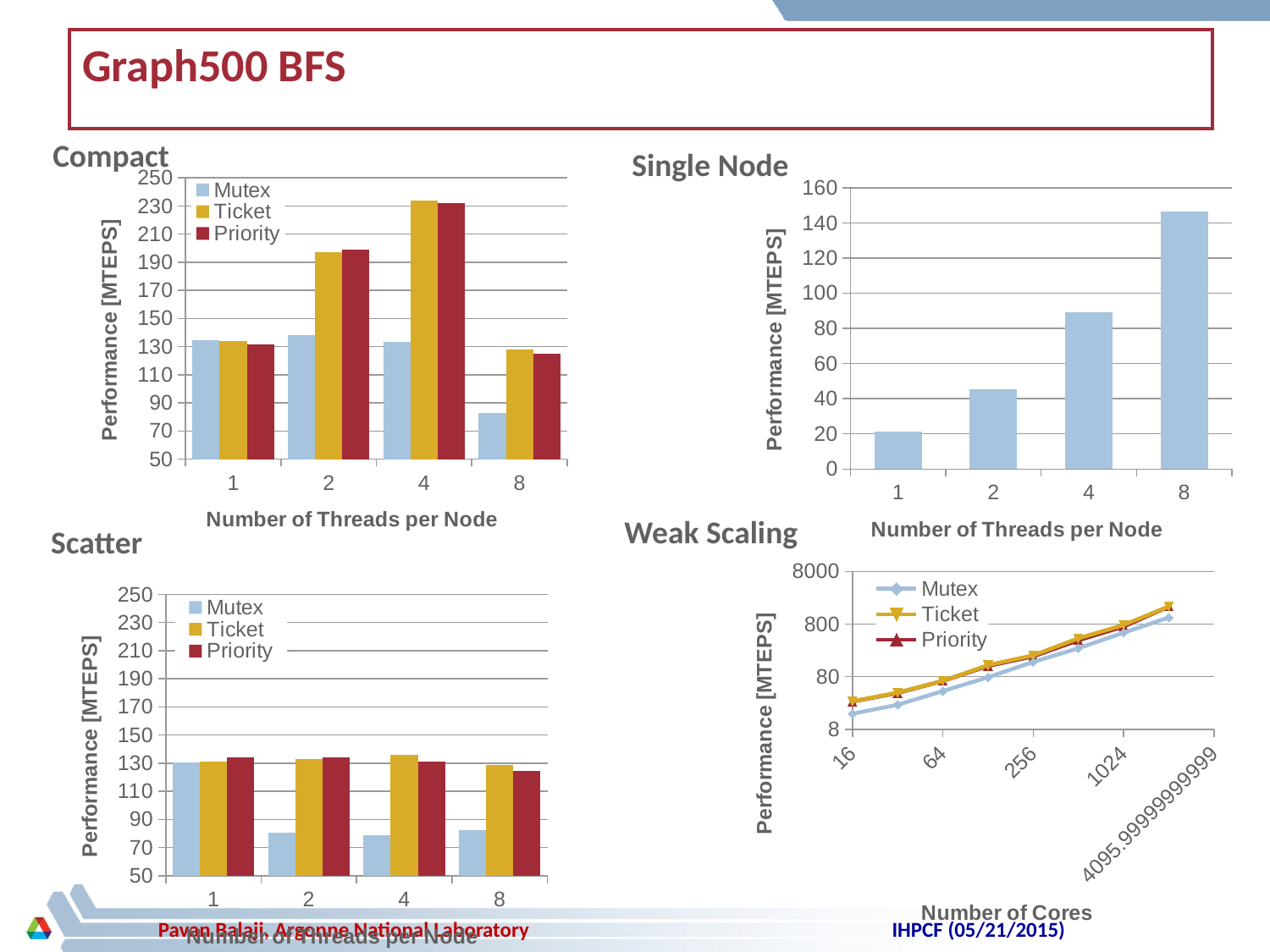

# Graph500 BFS
Compact
Single Node

### Chart

| Category |  |  |  |
|---|---|---|---|
| 1.0 | 134.3560000000001 | 134.146 | 131.518 |
| 2.0 | 138.183 | 197.228 | 198.871 |
| 4.0 | 133.293 | 233.843 | 232.205 |
| 8.0 | 82.91950000000001 | 128.212 | 124.69 |

### Chart

| Category |  |
|---|---|
| 1.0 | 21.4192 |
| 2.0 | 45.1486 |
| 4.0 | 89.3915 |
| 8.0 | 146.278 |
Weak Scaling
Scatter

### Chart

| Category | Mutex | Ticket | Priority |
|---|---|---|---|

### Chart

| Category |  |  |  |
|---|---|---|---|
| 1.0 | 130.361 | 131.147 | 134.399 |
| 2.0 | 80.4742 | 132.73 | 134.3560000000001 |
| 4.0 | 78.6871 | 135.72 | 131.109 |
| 8.0 | 82.1396 | 128.485 | 124.636 |
IHPCF (05/21/2015)